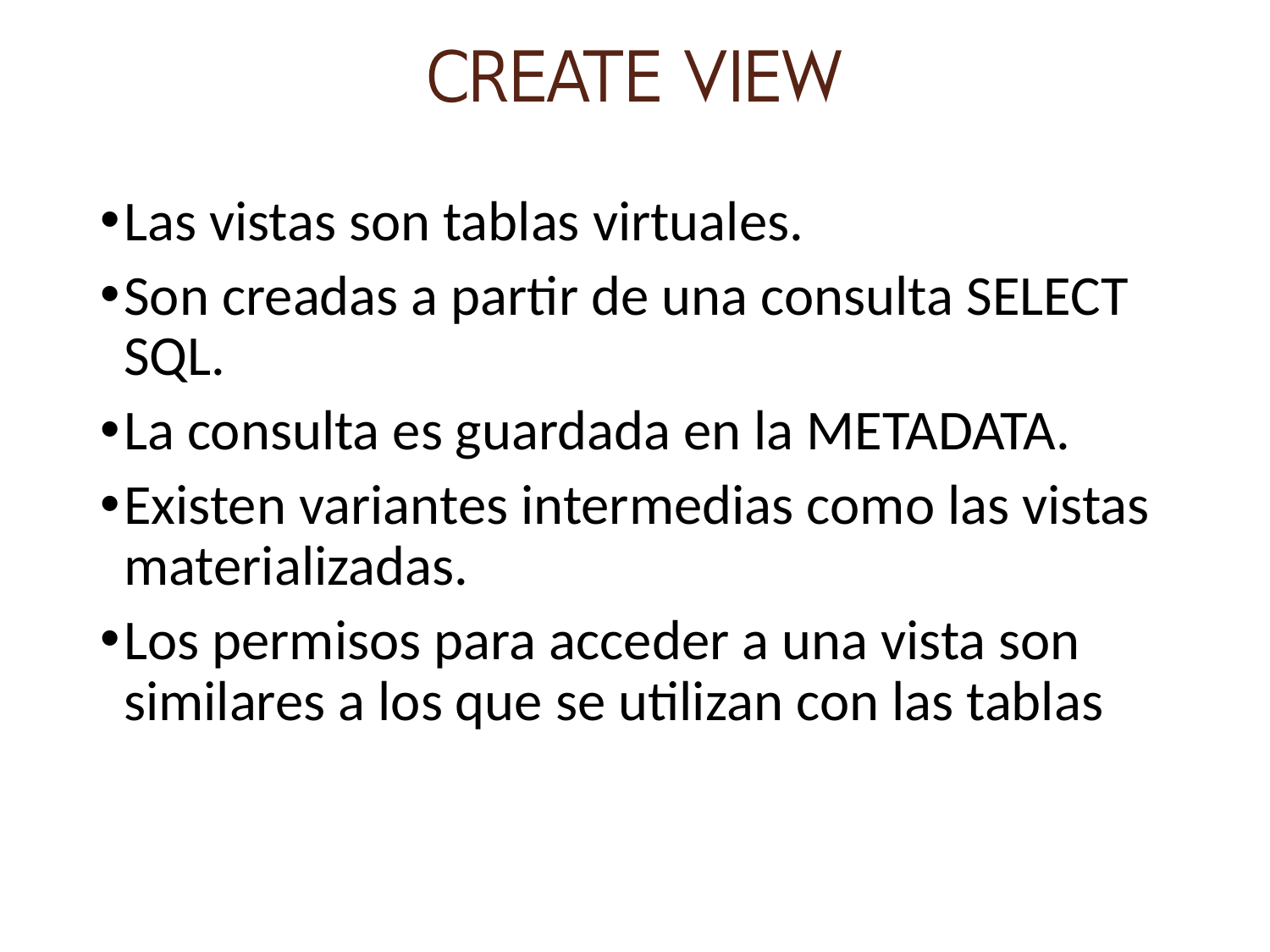

# CREATE VIEW
Las vistas son tablas virtuales.
Son creadas a partir de una consulta SELECT SQL.
La consulta es guardada en la METADATA.
Existen variantes intermedias como las vistas materializadas.
Los permisos para acceder a una vista son similares a los que se utilizan con las tablas